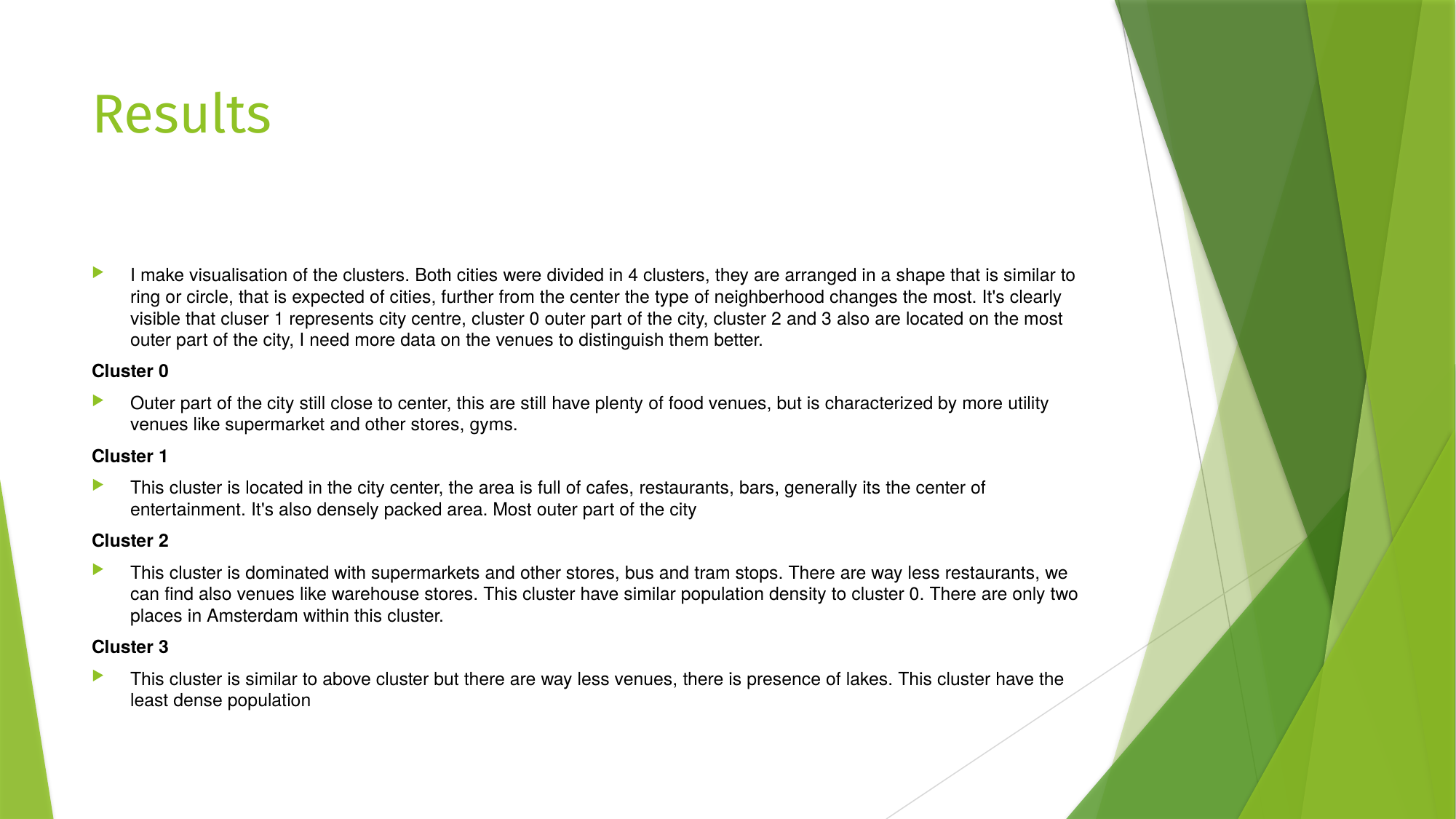

# Results
I make visualisation of the clusters. Both cities were divided in 4 clusters, they are arranged in a shape that is similar to ring or circle, that is expected of cities, further from the center the type of neighberhood changes the most. It's clearly visible that cluser 1 represents city centre, cluster 0 outer part of the city, cluster 2 and 3 also are located on the most outer part of the city, I need more data on the venues to distinguish them better.
Cluster 0
Outer part of the city still close to center, this are still have plenty of food venues, but is characterized by more utility venues like supermarket and other stores, gyms.
Cluster 1
This cluster is located in the city center, the area is full of cafes, restaurants, bars, generally its the center of entertainment. It's also densely packed area. Most outer part of the city
Cluster 2
This cluster is dominated with supermarkets and other stores, bus and tram stops. There are way less restaurants, we can find also venues like warehouse stores. This cluster have similar population density to cluster 0. There are only two places in Amsterdam within this cluster.
Cluster 3
This cluster is similar to above cluster but there are way less venues, there is presence of lakes. This cluster have the least dense population